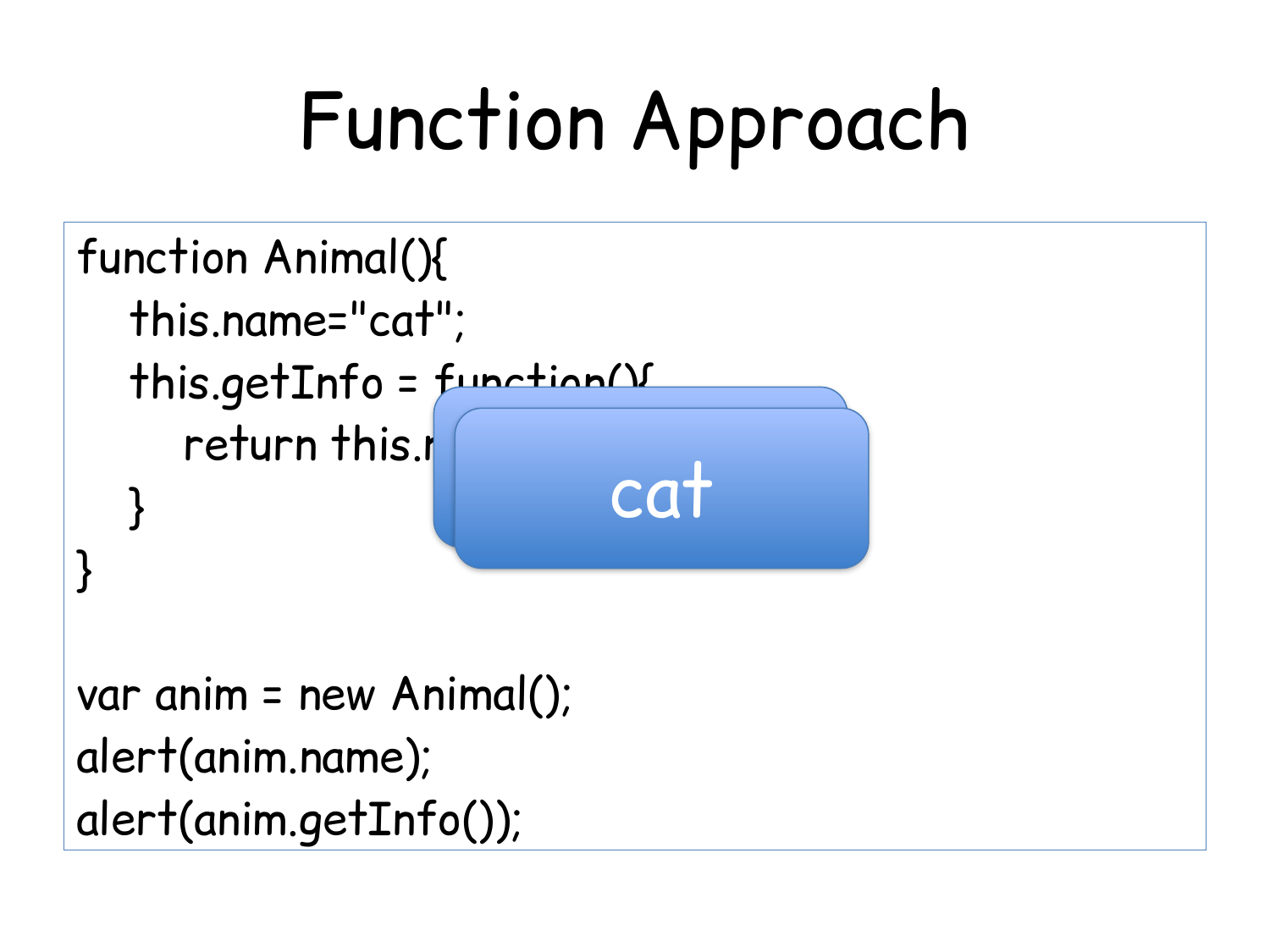

# Function Approach
function Animal(){
    this.name="cat";
    this.getInfo = function(){
        return this.name;
    }
}

var anim = new Animal();
alert(anim.name);
alert(anim.getInfo());
cat
cat